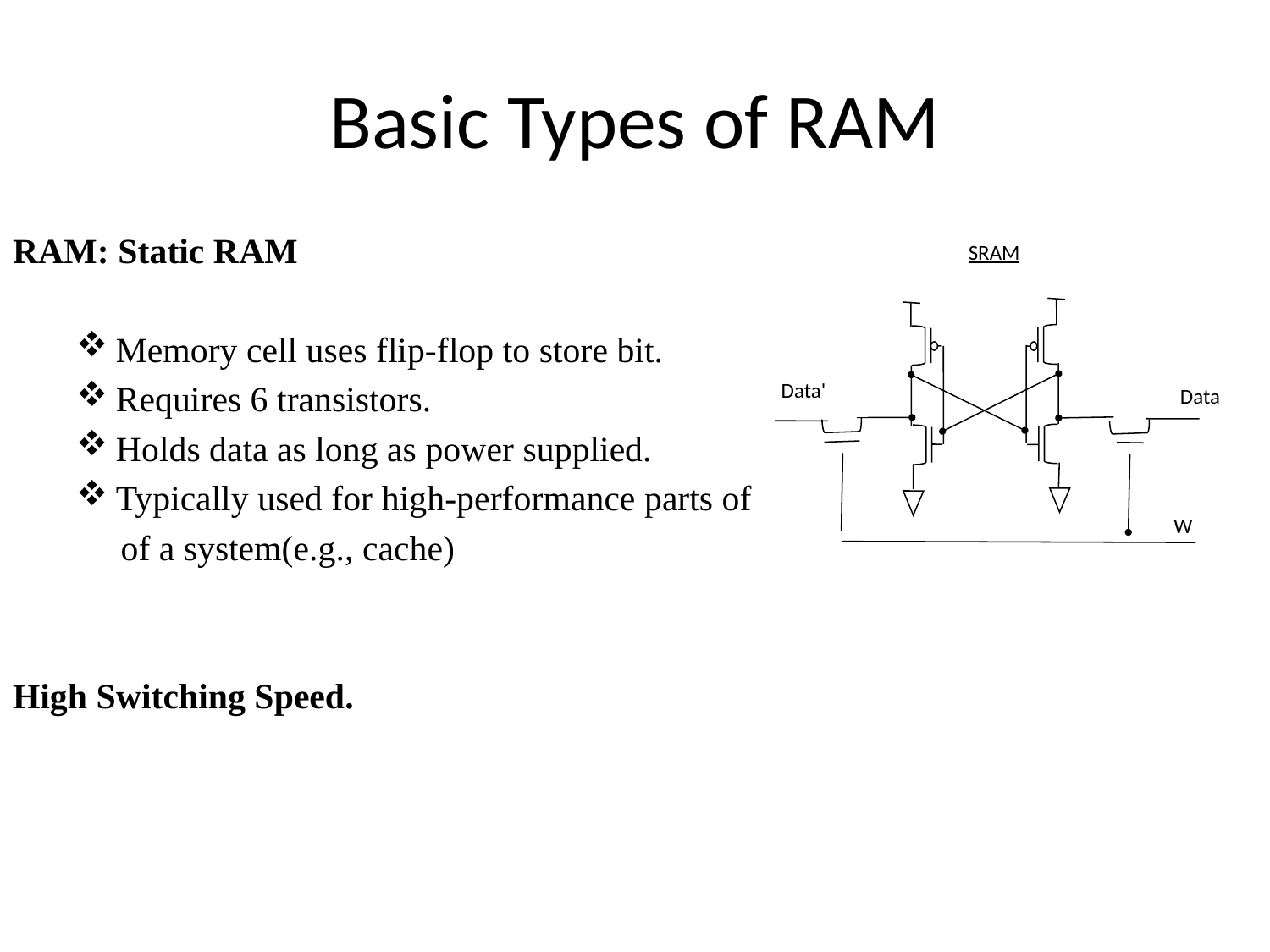

# Basic Types of RAM
RAM: Static RAM

Memory cell uses flip-flop to store bit.
Requires 6 transistors.
Holds data as long as power supplied.
Typically used for high-performance parts of
     of a system(e.g., cache)

High Switching Speed.
SRAM

Data'

Data

W